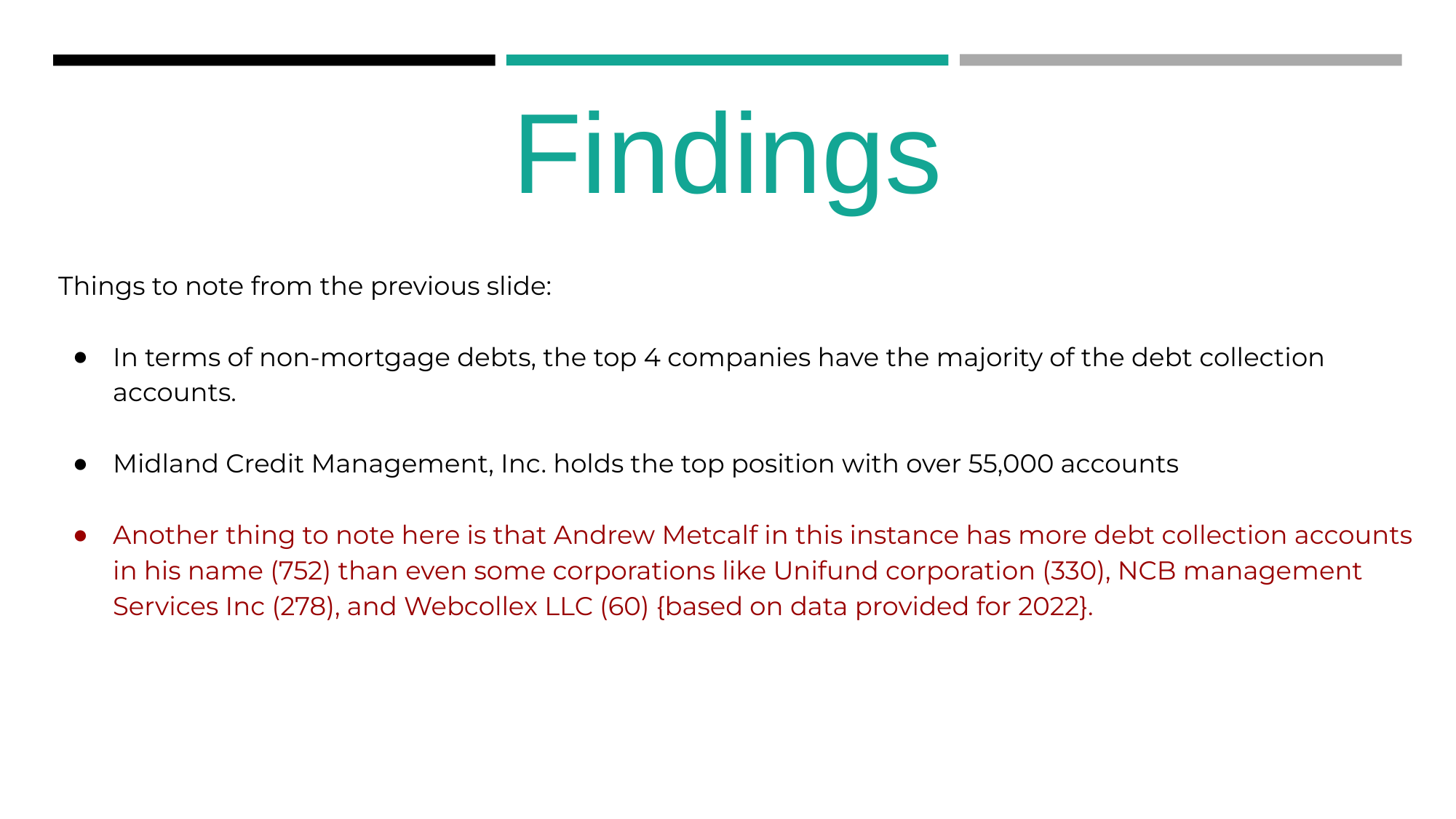

Findings

Things to note from the previous slide:

In terms of non-mortgage debts, the top 4 companies have the majority of the debt collection accounts.

Midland Credit Management, Inc. holds the top position with over 55,000 accounts

Another thing to note here is that Andrew Metcalf in this instance has more debt collection accounts in his name (752) than even some corporations like Unifund corporation (330), NCB management Services Inc (278), and Webcollex LLC (60) {based on data provided for 2022}.